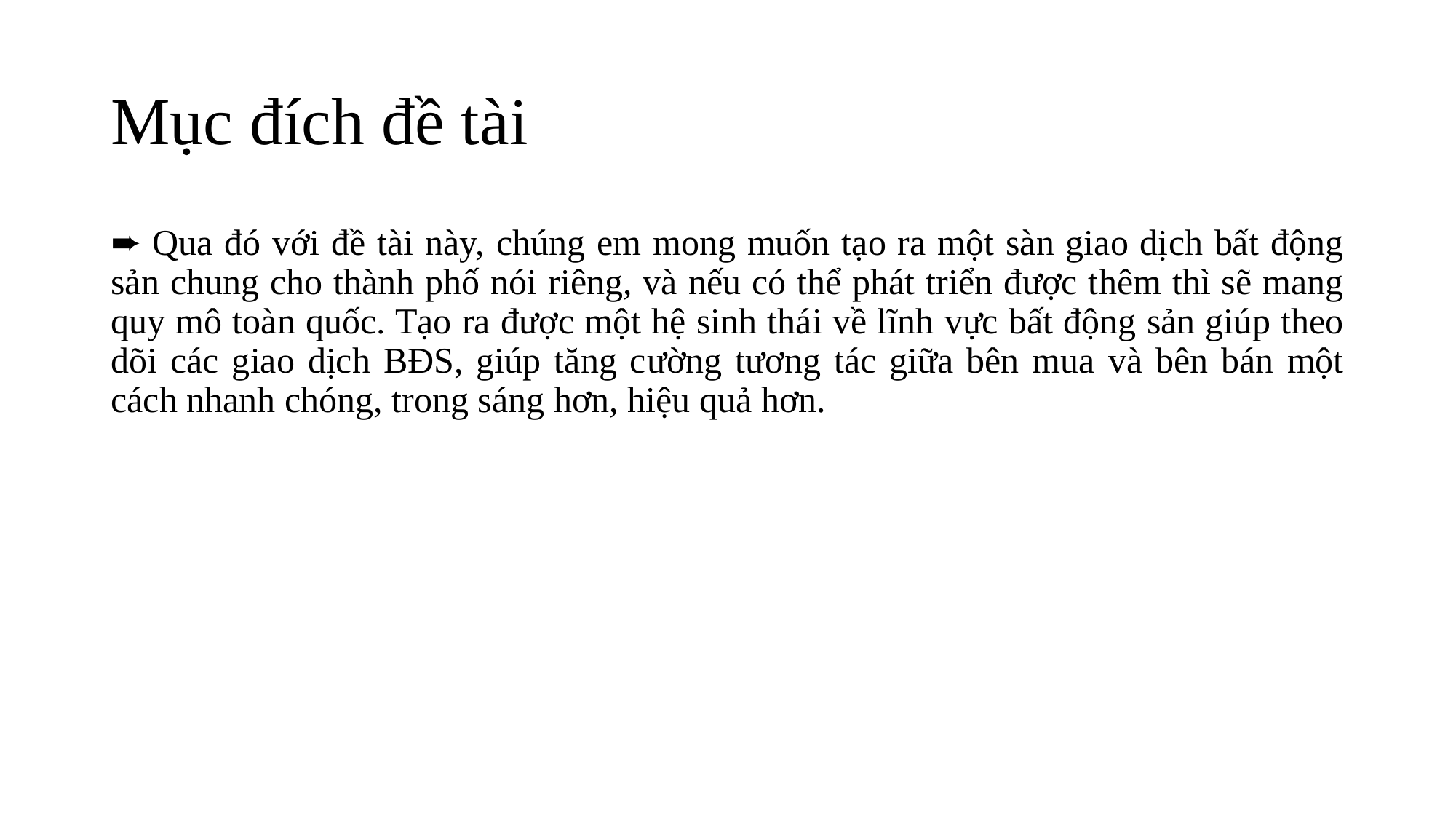

# Mục đích đề tài
➨ Qua đó với đề tài này, chúng em mong muốn tạo ra một sàn giao dịch bất động sản chung cho thành phố nói riêng, và nếu có thể phát triển được thêm thì sẽ mang quy mô toàn quốc. Tạo ra được một hệ sinh thái về lĩnh vực bất động sản giúp theo dõi các giao dịch BĐS, giúp tăng cường tương tác giữa bên mua và bên bán một cách nhanh chóng, trong sáng hơn, hiệu quả hơn.